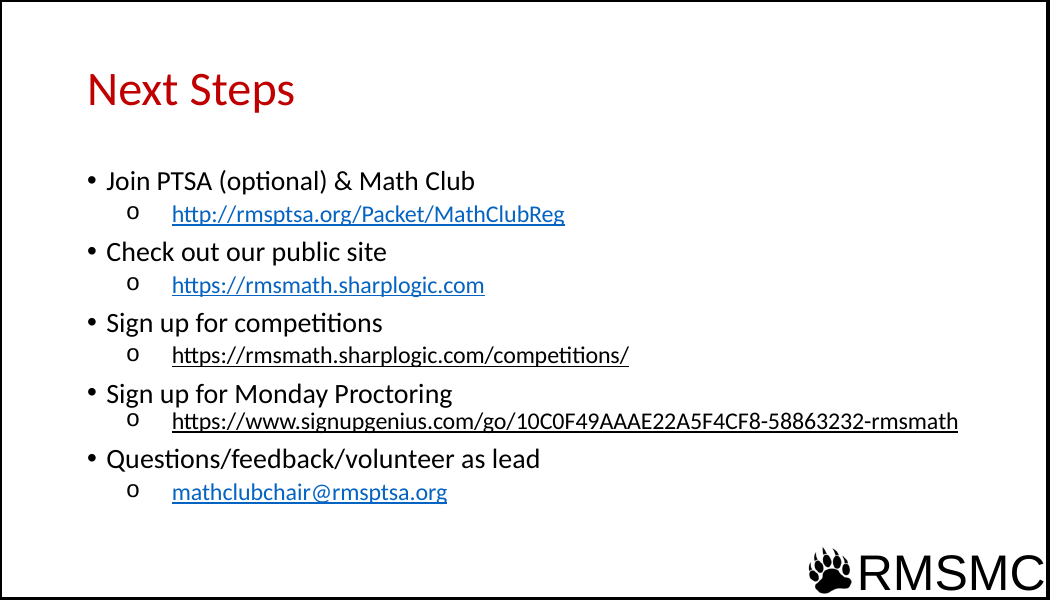

# Next Steps
Join PTSA (optional) & Math Club
http://rmsptsa.org/Packet/MathClubReg
Check out our public site
https://rmsmath.sharplogic.com
Sign up for competitions
https://rmsmath.sharplogic.com/competitions/
Sign up for Monday Proctoring
https://www.signupgenius.com/go/10C0F49AAAE22A5F4CF8-58863232-rmsmath
Questions/feedback/volunteer as lead
mathclubchair@rmsptsa.org